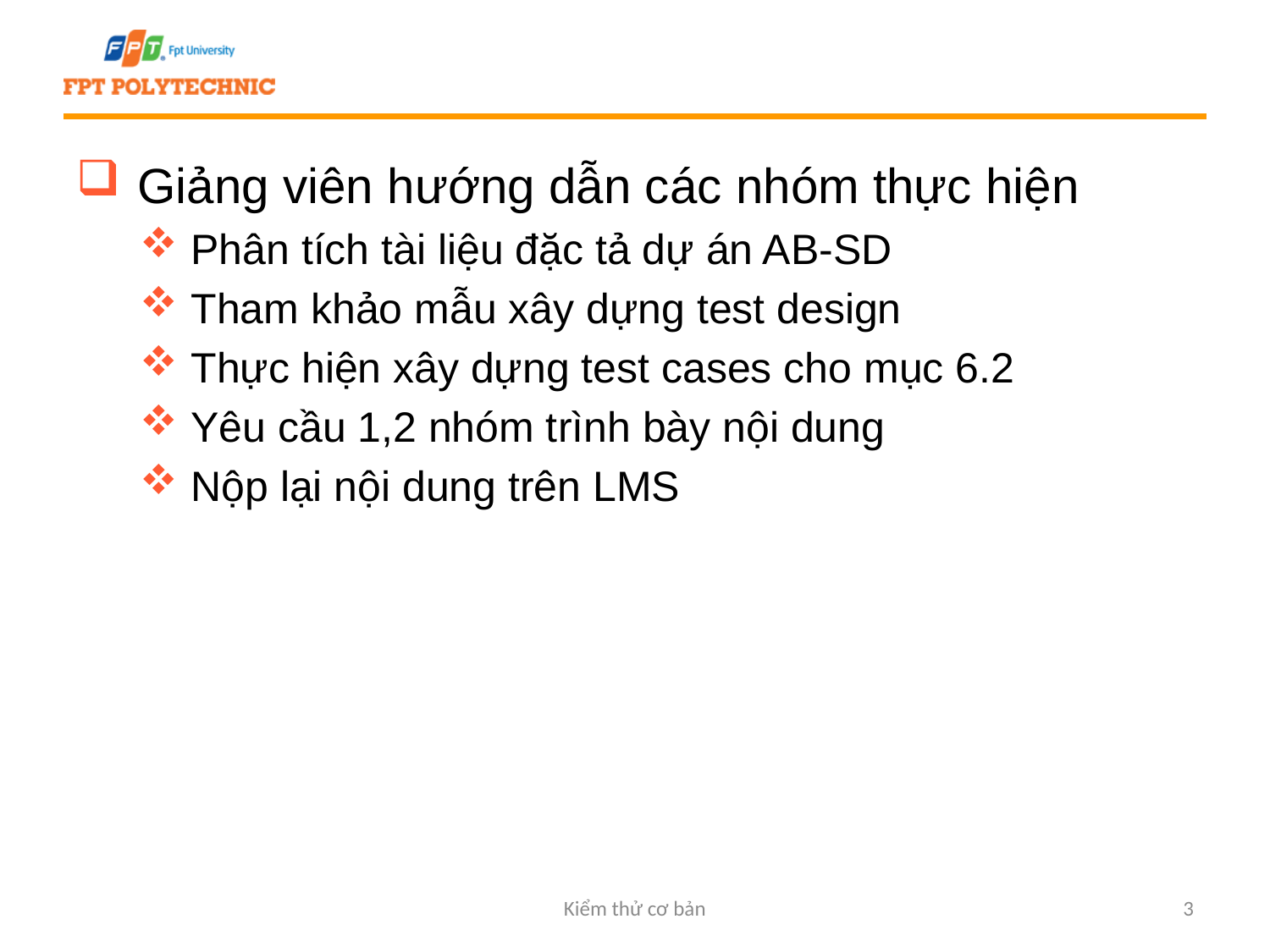

#
 Giảng viên hướng dẫn các nhóm thực hiện
 Phân tích tài liệu đặc tả dự án AB-SD
 Tham khảo mẫu xây dựng test design
 Thực hiện xây dựng test cases cho mục 6.2
 Yêu cầu 1,2 nhóm trình bày nội dung
 Nộp lại nội dung trên LMS
Kiểm thử cơ bản
3